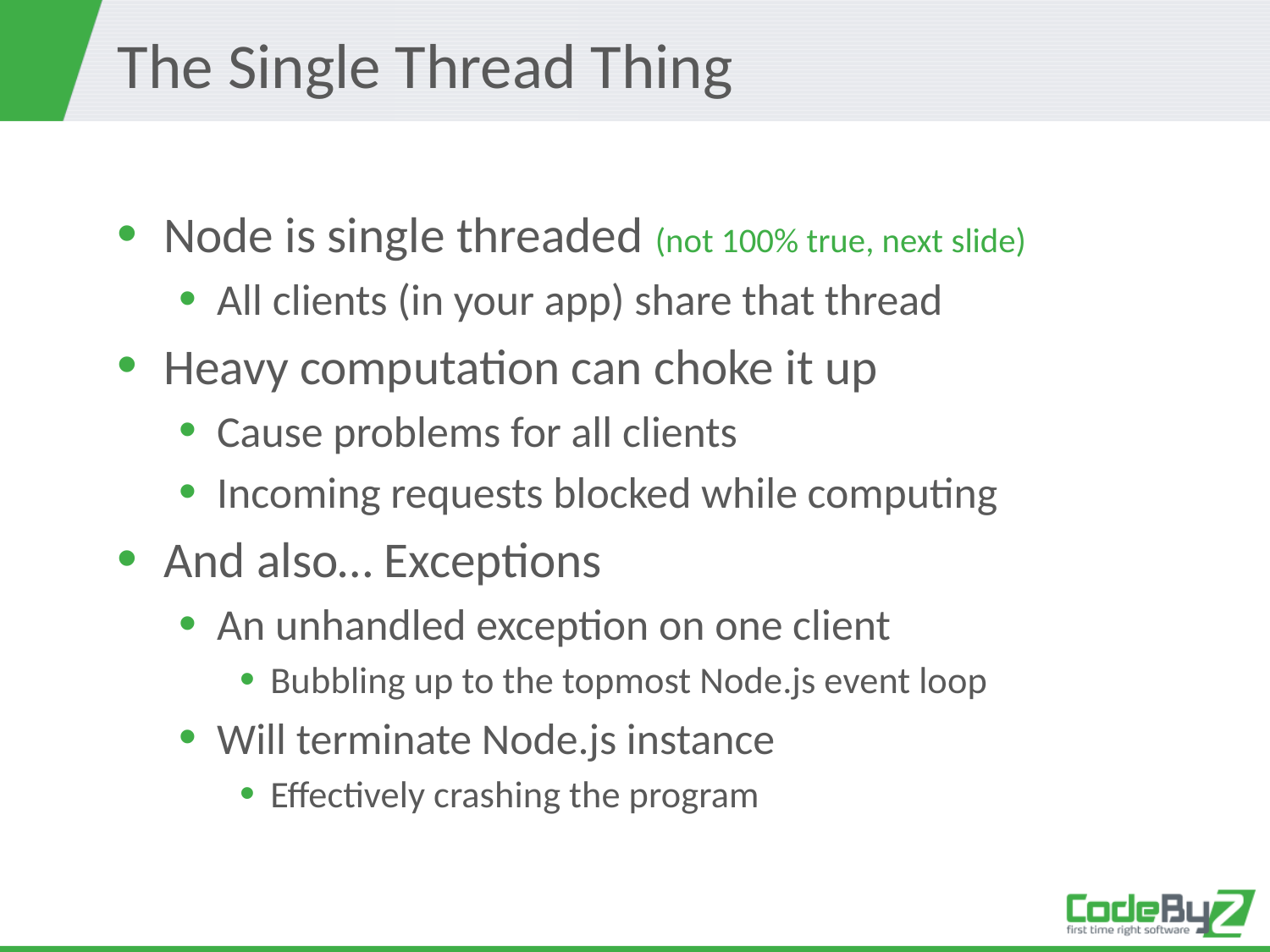

# The Single Thread Thing
Node is single threaded (not 100% true, next slide)
All clients (in your app) share that thread
Heavy computation can choke it up
Cause problems for all clients
Incoming requests blocked while computing
And also… Exceptions
An unhandled exception on one client
Bubbling up to the topmost Node.js event loop
Will terminate Node.js instance
Effectively crashing the program